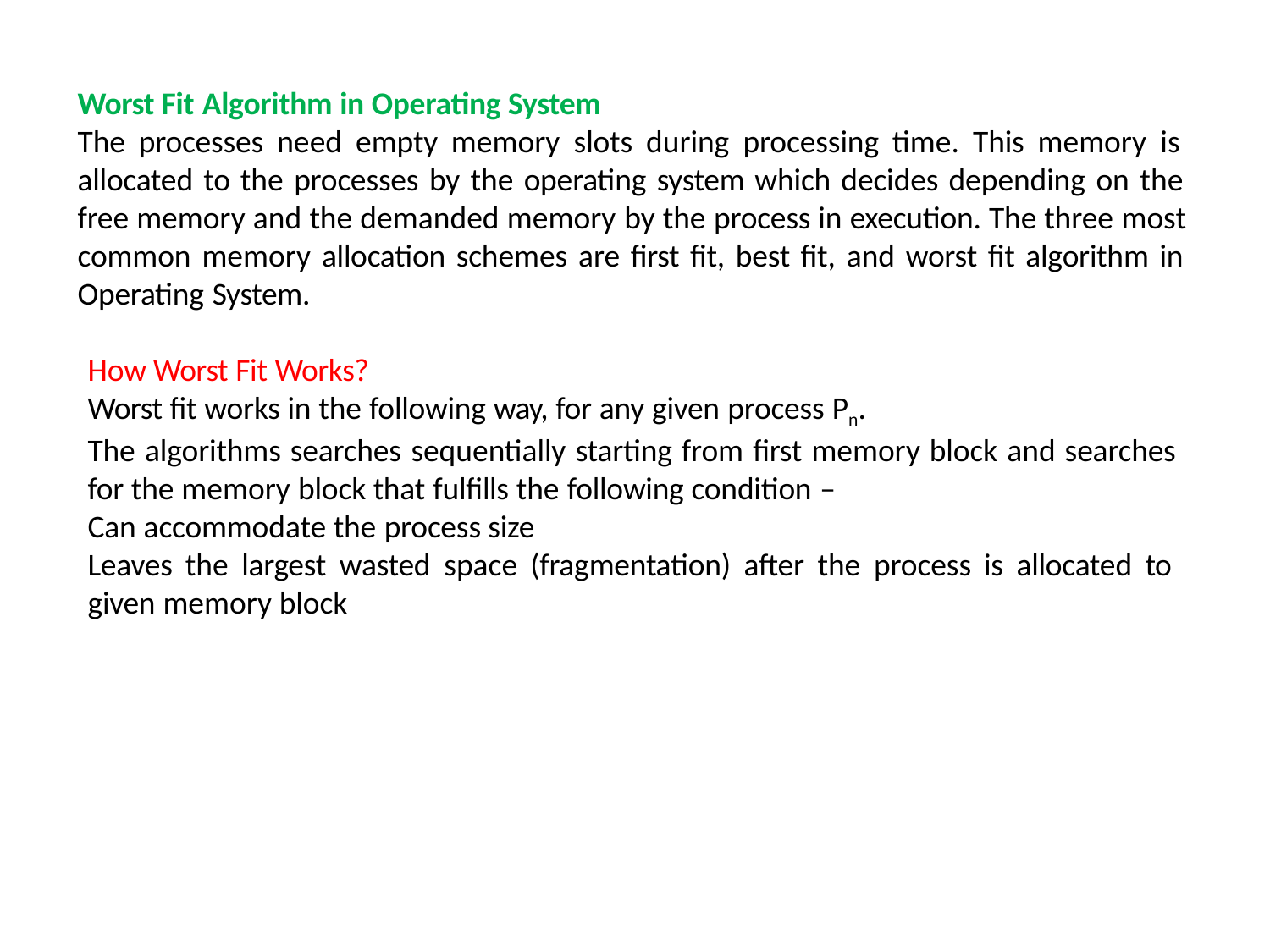

Worst Fit Algorithm in Operating System
The processes need empty memory slots during processing time. This memory is  allocated to the processes by the operating system which decides depending on the  free memory and the demanded memory by the process in execution. The three most  common memory allocation schemes are first fit, best fit, and worst fit algorithm in  Operating System.

How Worst Fit Works?
Worst fit works in the following way, for any given process Pn.
The algorithms searches sequentially starting from first memory block and searches
for the memory block that fulfills the following condition –
Can accommodate the process size
Leaves the largest wasted space (fragmentation) after the process is allocated to
given memory block